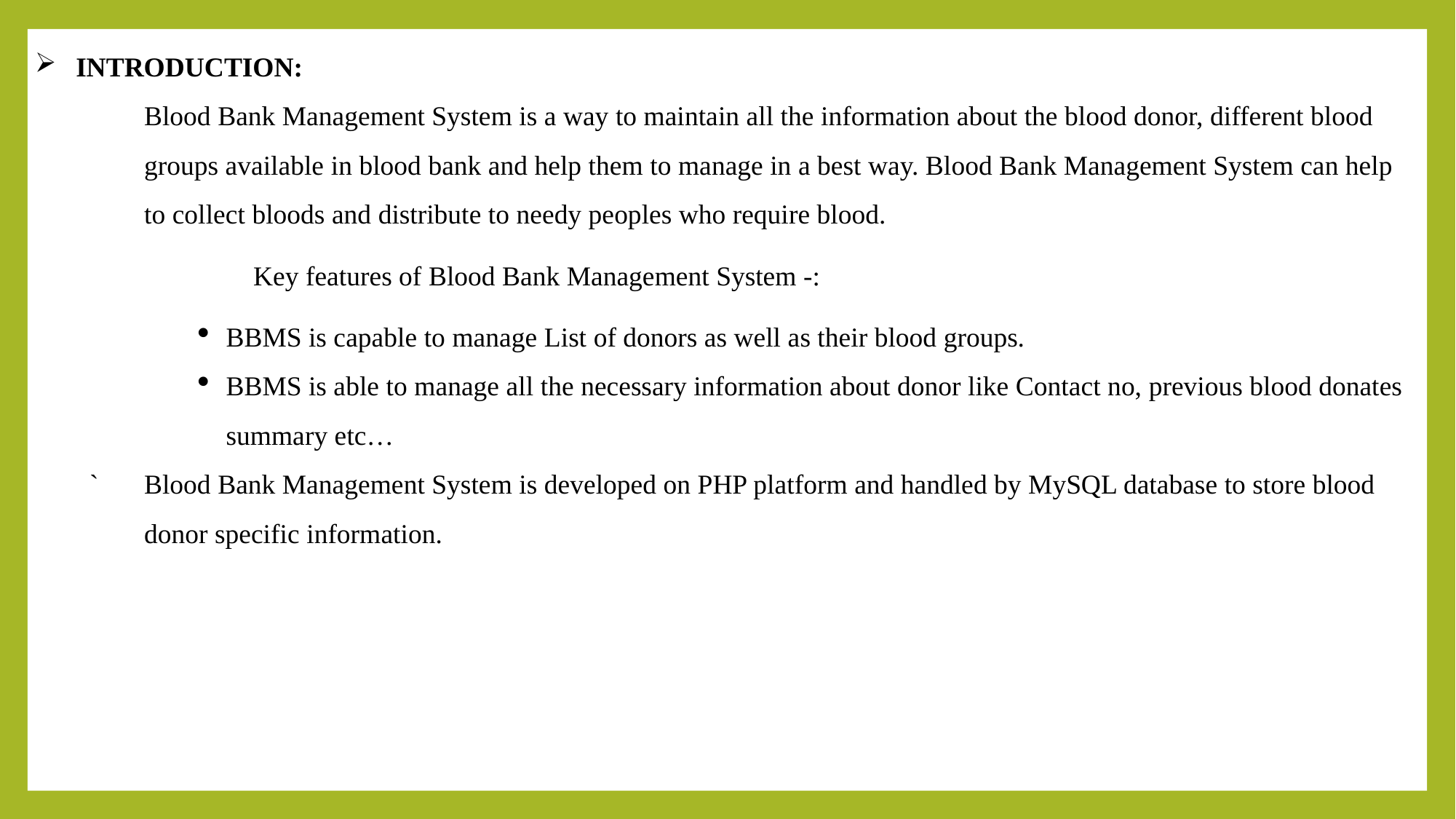

INTRODUCTION:
Blood Bank Management System is a way to maintain all the information about the blood donor, different blood groups available in blood bank and help them to manage in a best way. Blood Bank Management System can help to collect bloods and distribute to needy peoples who require blood.
	Key features of Blood Bank Management System -:
BBMS is capable to manage List of donors as well as their blood groups.
BBMS is able to manage all the necessary information about donor like Contact no, previous blood donates summary etc…
`	Blood Bank Management System is developed on PHP platform and handled by MySQL database to store blood donor specific information.